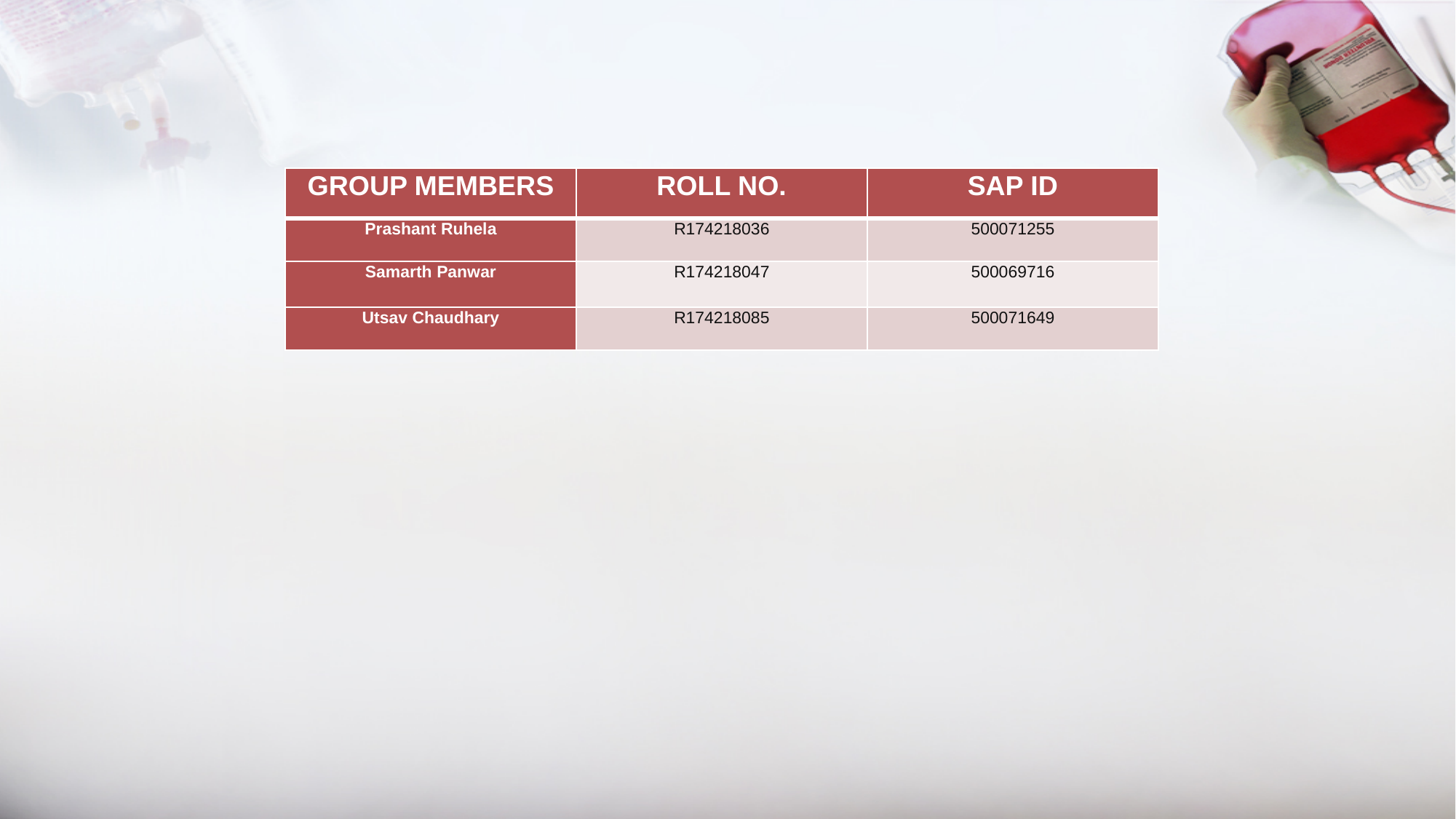

| GROUP MEMBERS | ROLL NO. | SAP ID |
| --- | --- | --- |
| Prashant Ruhela | R174218036 | 500071255 |
| Samarth Panwar | R174218047 | 500069716 |
| Utsav Chaudhary | R174218085 | 500071649 |

#